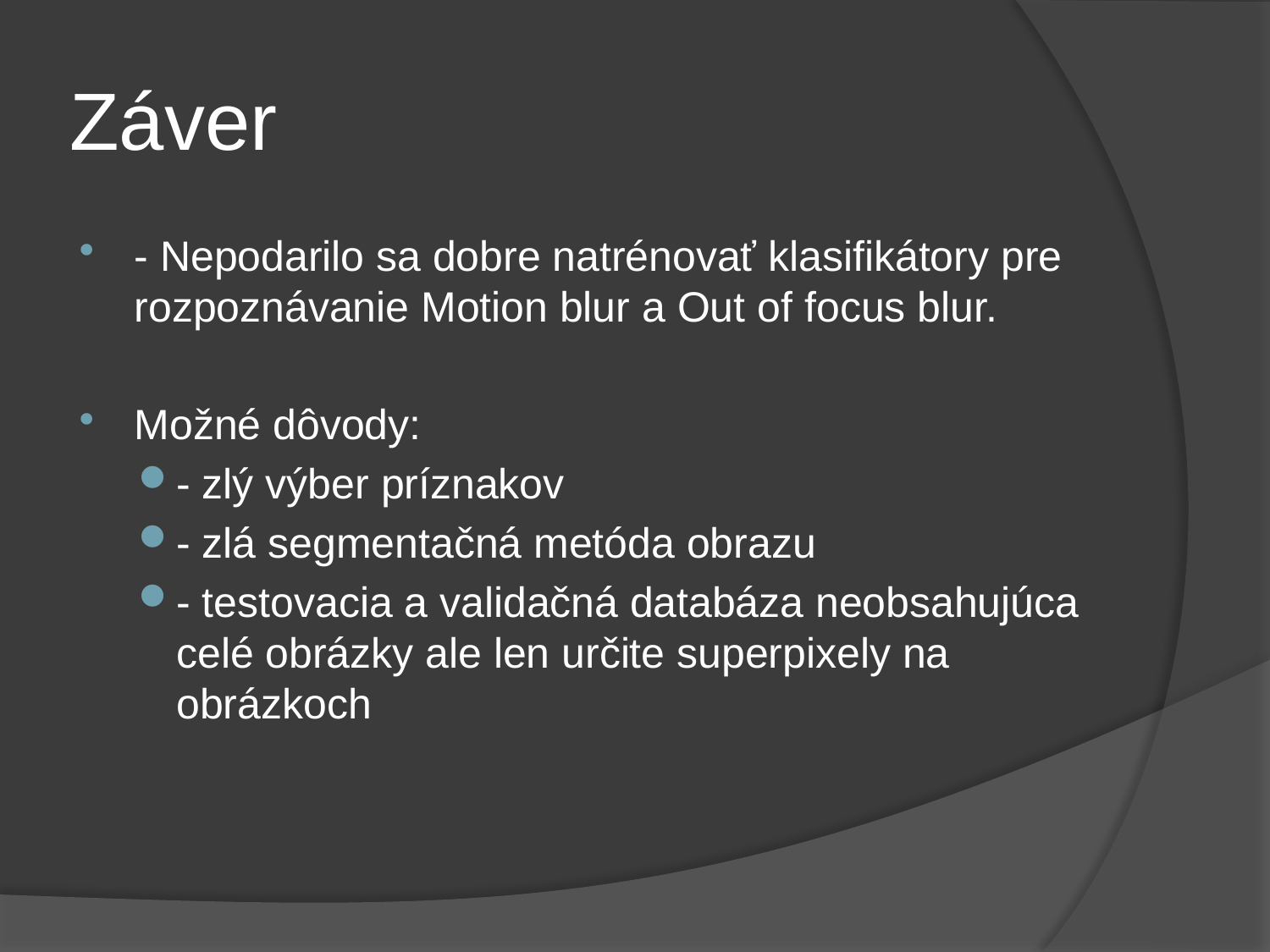

# Záver
- Nepodarilo sa dobre natrénovať klasifikátory pre rozpoznávanie Motion blur a Out of focus blur.

Možné dôvody:
- zlý výber príznakov
- zlá segmentačná metóda obrazu
- testovacia a validačná databáza neobsahujúca celé obrázky ale len určite superpixely na obrázkoch